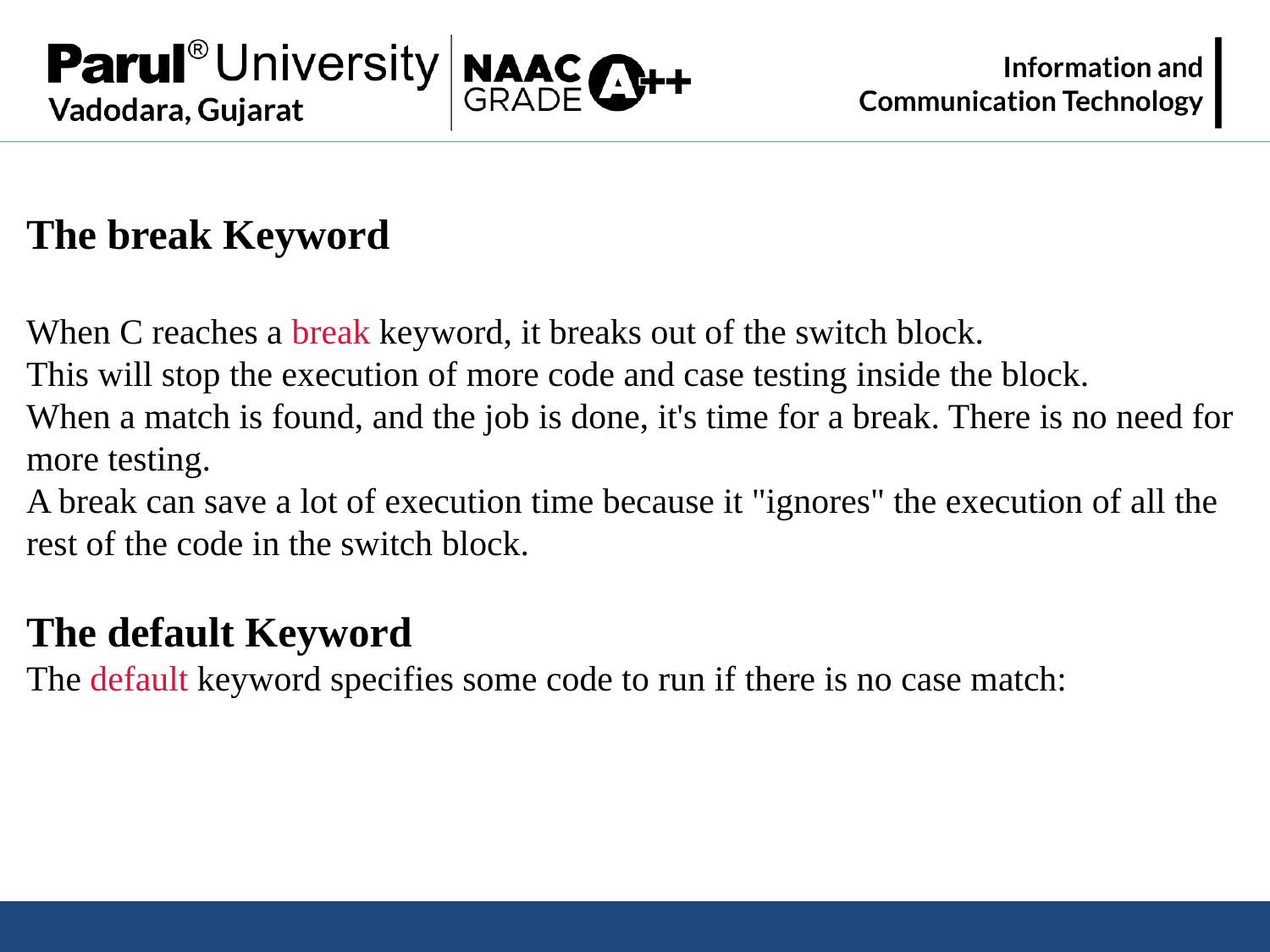

The break Keyword

When C reaches a break keyword, it breaks out of the switch block.
This will stop the execution of more code and case testing inside the block.
When a match is found, and the job is done, it's time for a break. There is no need for more testing.
A break can save a lot of execution time because it "ignores" the execution of all the rest of the code in the switch block.

The default Keyword
The default keyword specifies some code to run if there is no case match: